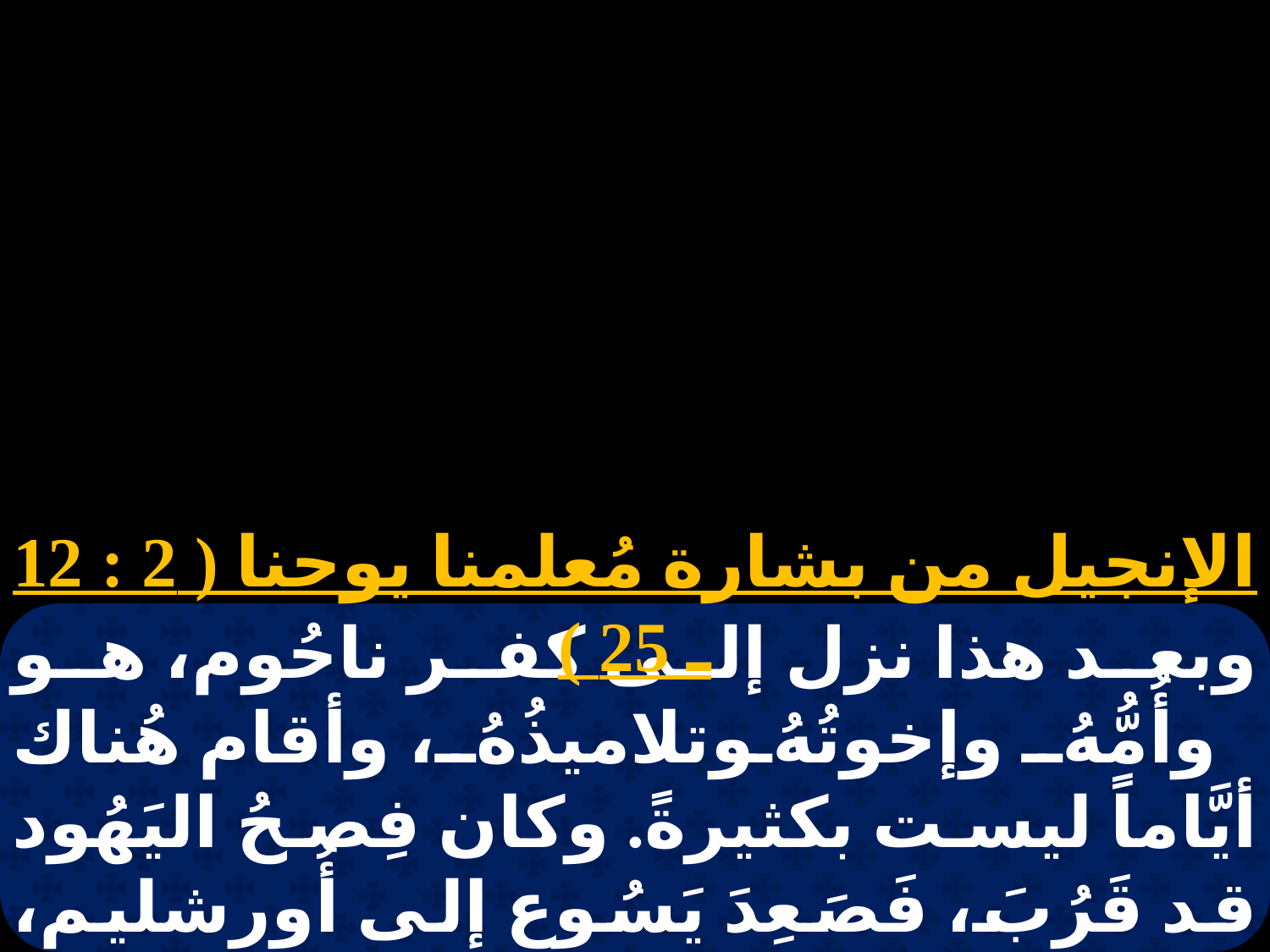

الإنجيل من بشارة مُعلمنا يوحنا ( 2 : 12 ـ 25 )
وبعد هذا نزل إلى كفر ناحُوم، هو وأُمُّهُ وإخوتُهُ وتلاميذُهُ، وأقام هُناك أيَّاماً ليست بكثيرةً. وكان فِصحُ اليَهُود قد قَرُبَ، فَصَعِدَ يَسُوع إلى أُورشليم، فوَجَدَ في الهيكل باعة البقر والغنم والحمام، والصيارف جُلُوساً.